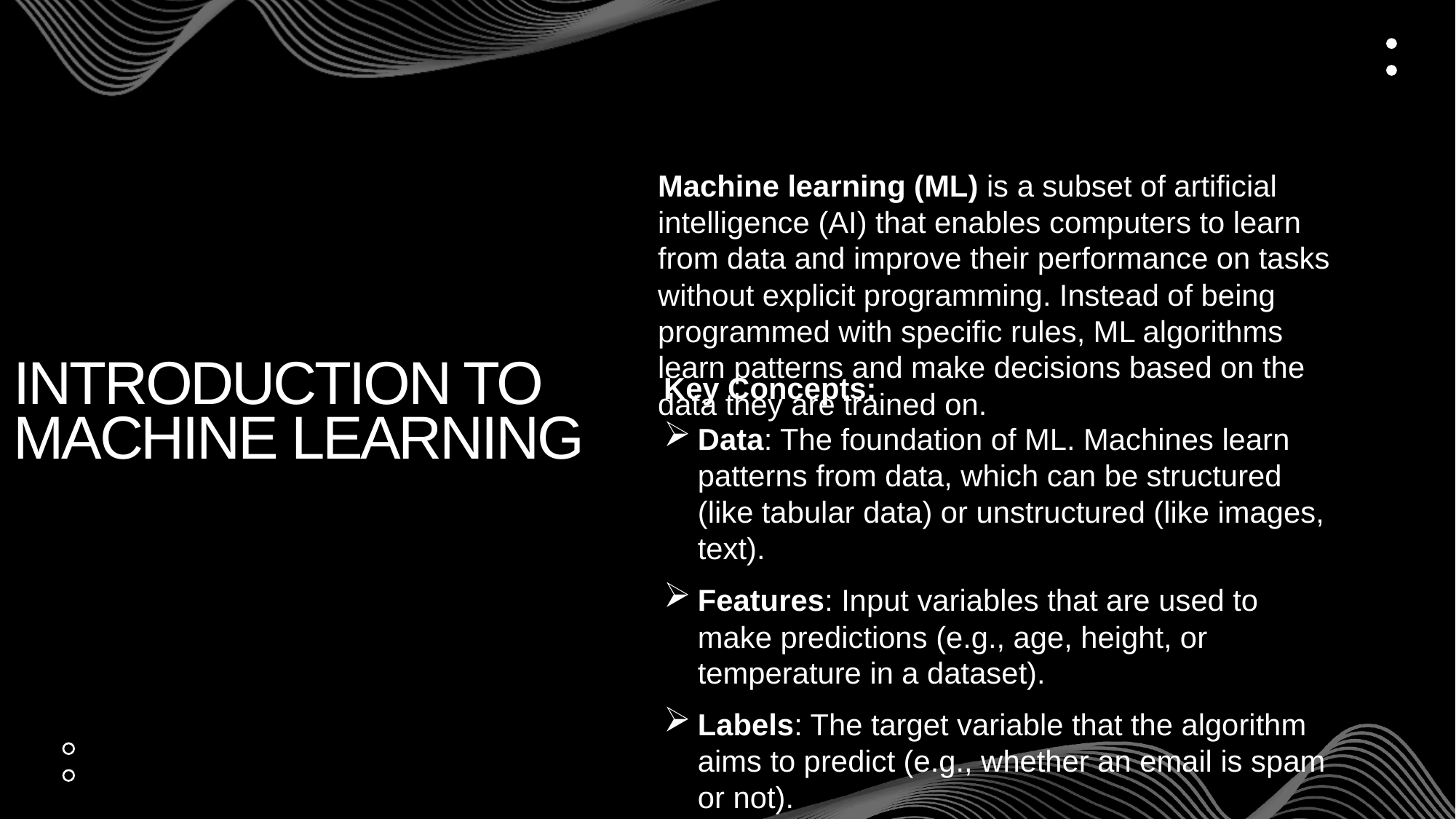

Machine learning (ML) is a subset of artificial intelligence (AI) that enables computers to learn from data and improve their performance on tasks without explicit programming. Instead of being programmed with specific rules, ML algorithms learn patterns and make decisions based on the data they are trained on.
# Introduction to Machine Learning
Key Concepts:
Data: The foundation of ML. Machines learn patterns from data, which can be structured (like tabular data) or unstructured (like images, text).
Features: Input variables that are used to make predictions (e.g., age, height, or temperature in a dataset).
Labels: The target variable that the algorithm aims to predict (e.g., whether an email is spam or not).